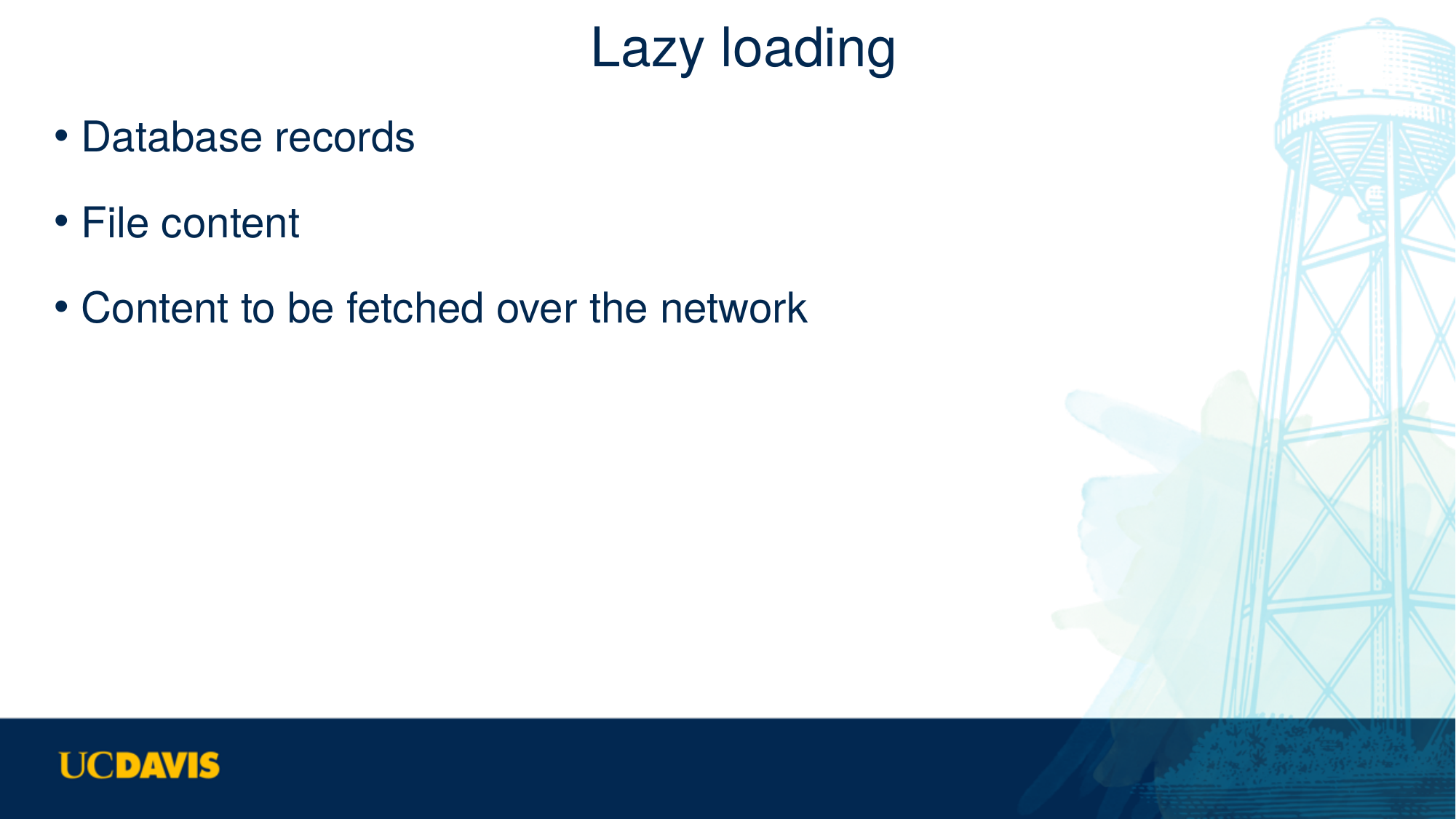

# Lazy loading
Database records
File content
Content to be fetched over the network